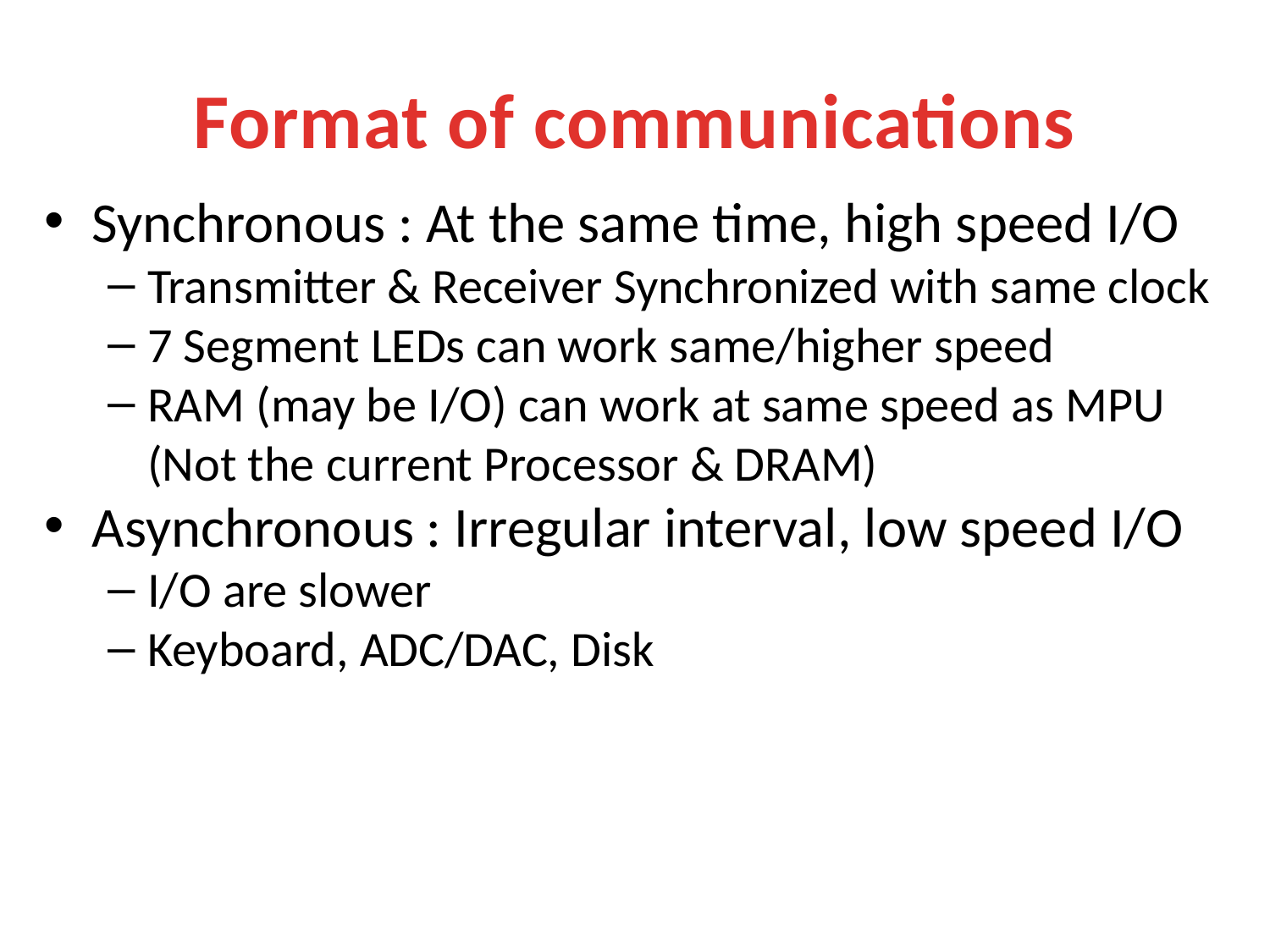

Format of communications
Synchronous : At the same time, high speed I/O
Transmitter & Receiver Synchronized with same clock
7 Segment LEDs can work same/higher speed
RAM (may be I/O) can work at same speed as MPU (Not the current Processor & DRAM)
Asynchronous : Irregular interval, low speed I/O
I/O are slower
Keyboard, ADC/DAC, Disk